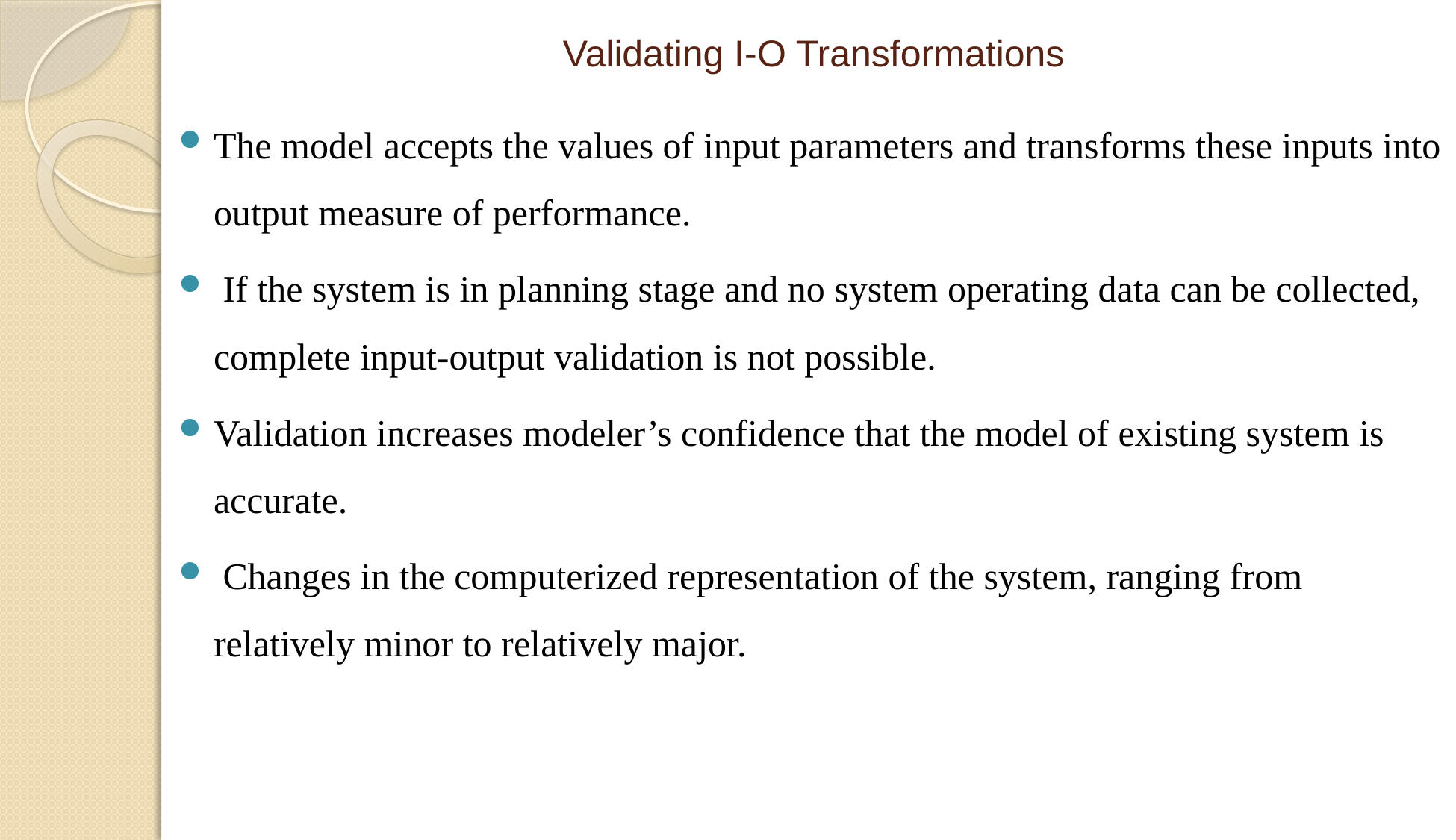

# Validating I-O Transformations
The model accepts the values of input parameters and transforms these inputs into output measure of performance.
 If the system is in planning stage and no system operating data can be collected, complete input-output validation is not possible.
Validation increases modeler’s confidence that the model of existing system is accurate.
 Changes in the computerized representation of the system, ranging from  relatively minor to relatively major.